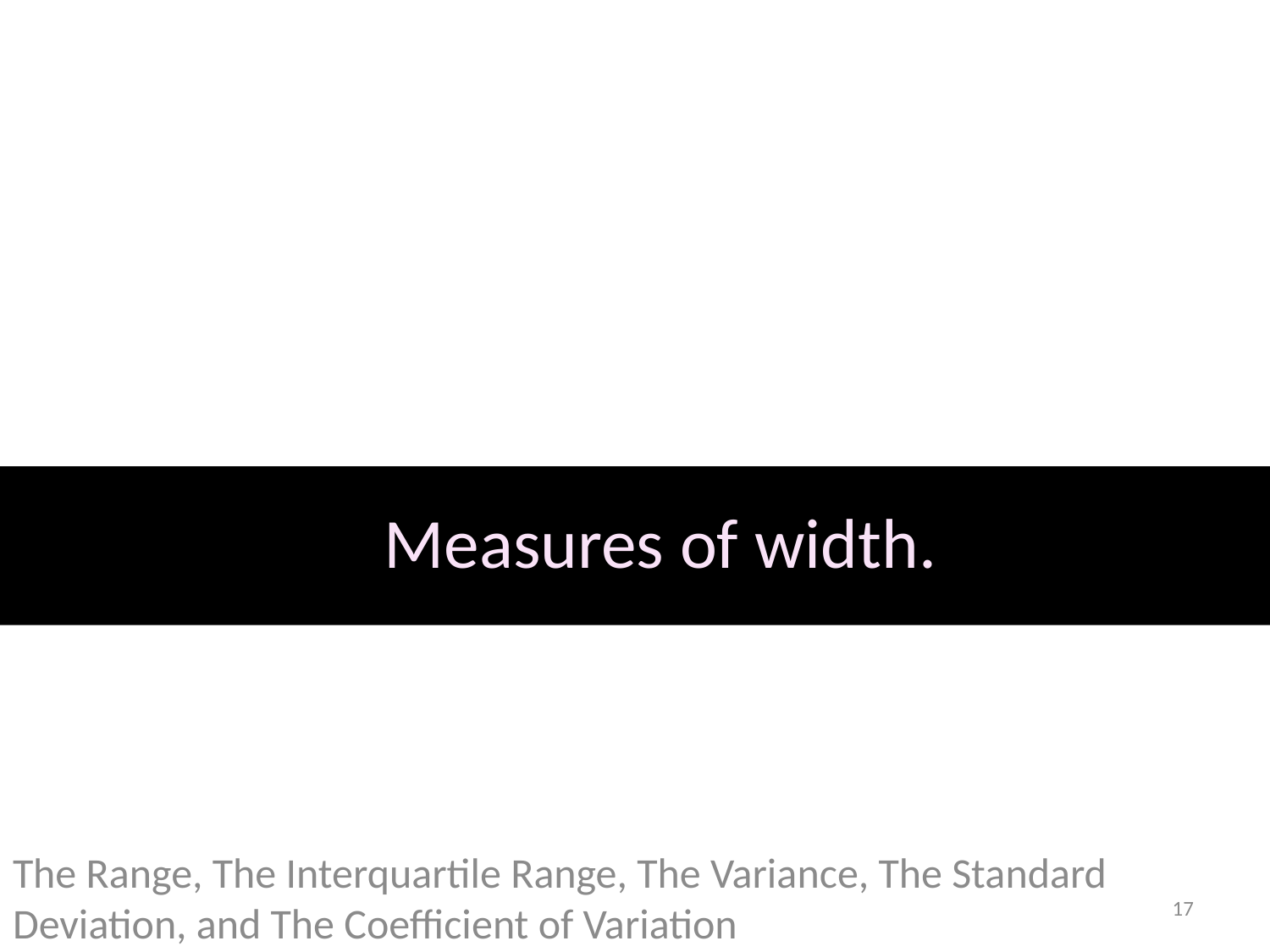

Measures of width.
The Range, The Interquartile Range, The Variance, The Standard Deviation, and The Coefficient of Variation
17